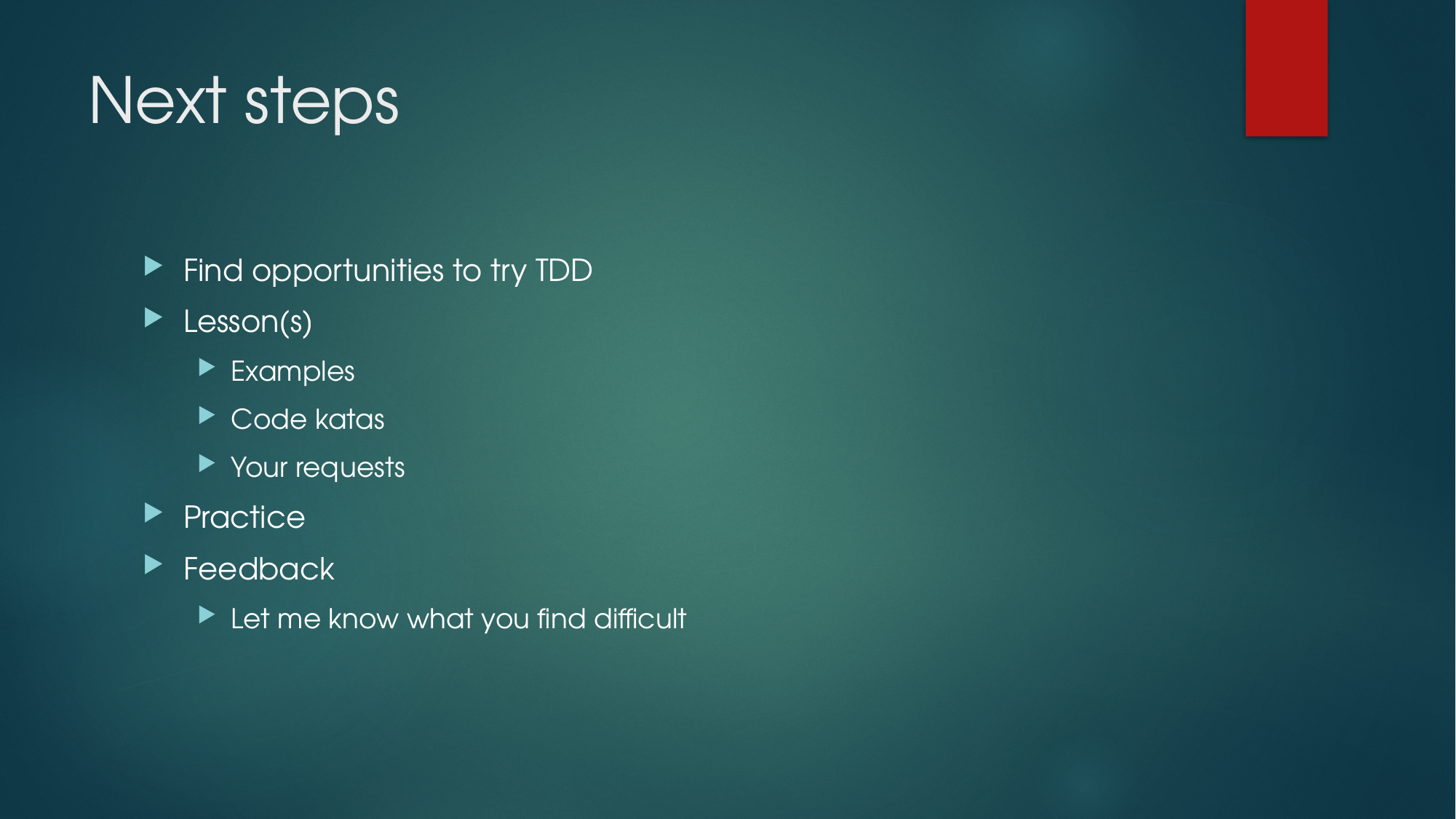

# Next steps

Find opportunities to try TDD
Lesson(s)
Examples
Code katas
Your requests
Practice
Feedback
Let me know what you find difficult